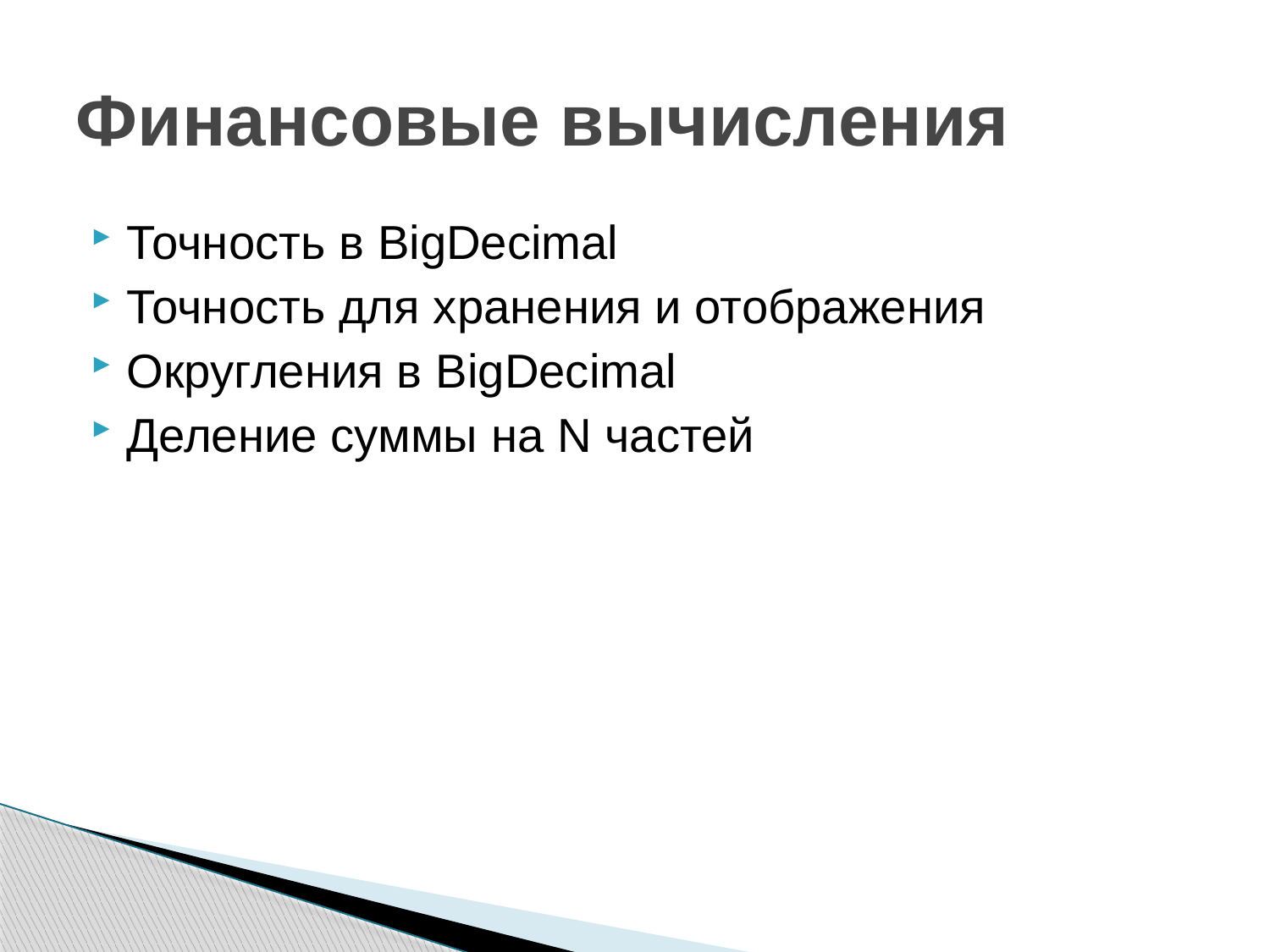

# Финансовые вычисления
Точность в BigDecimal
Точность для хранения и отображения
Округления в BigDecimal
Деление суммы на N частей